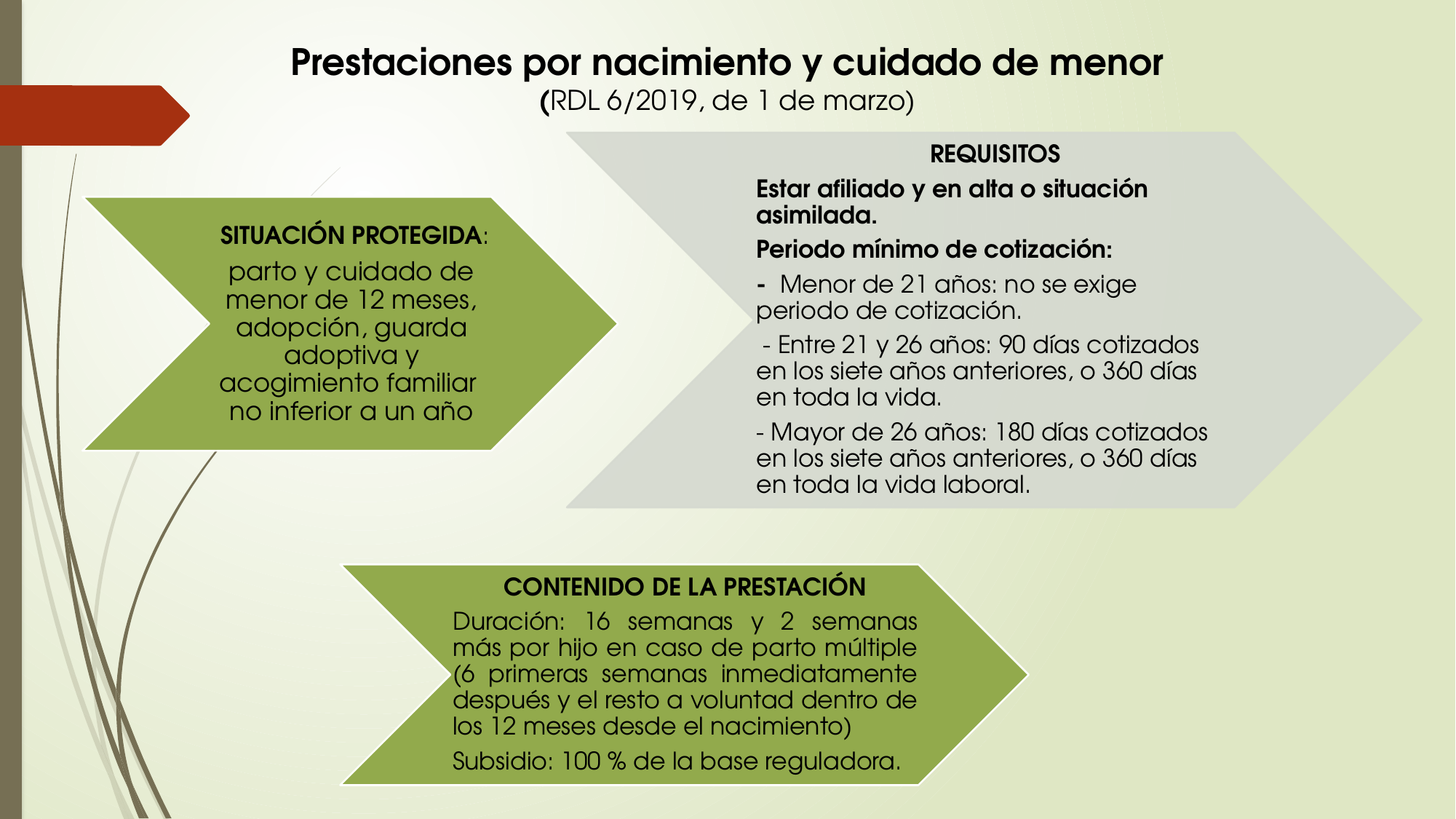

Prestaciones por nacimiento y cuidado de menor
(RDL 6/2019, de 1 de marzo)
 SITUACIÓN PROTEGIDA:
parto y cuidado de menor de 12 meses, adopción, guarda adoptiva y acogimiento familiar  no inferior a un año
REQUISITOS
Estar afiliado y en alta o situación asimilada.
Periodo mínimo de cotización:
-  Menor de 21 años: no se exige periodo de cotización.
 - Entre 21 y 26 años: 90 días cotizados en los siete años anteriores, o 360 días en toda la vida.
- Mayor de 26 años: 180 días cotizados en los siete años anteriores, o 360 días en toda la vida laboral.
CONTENIDO DE LA PRESTACIÓN
Duración: 16 semanas y 2 semanas más por hijo en caso de parto múltiple (6 primeras semanas inmediatamente después y el resto a voluntad dentro de los 12 meses desde el nacimiento)
Subsidio: 100 % de la base reguladora.